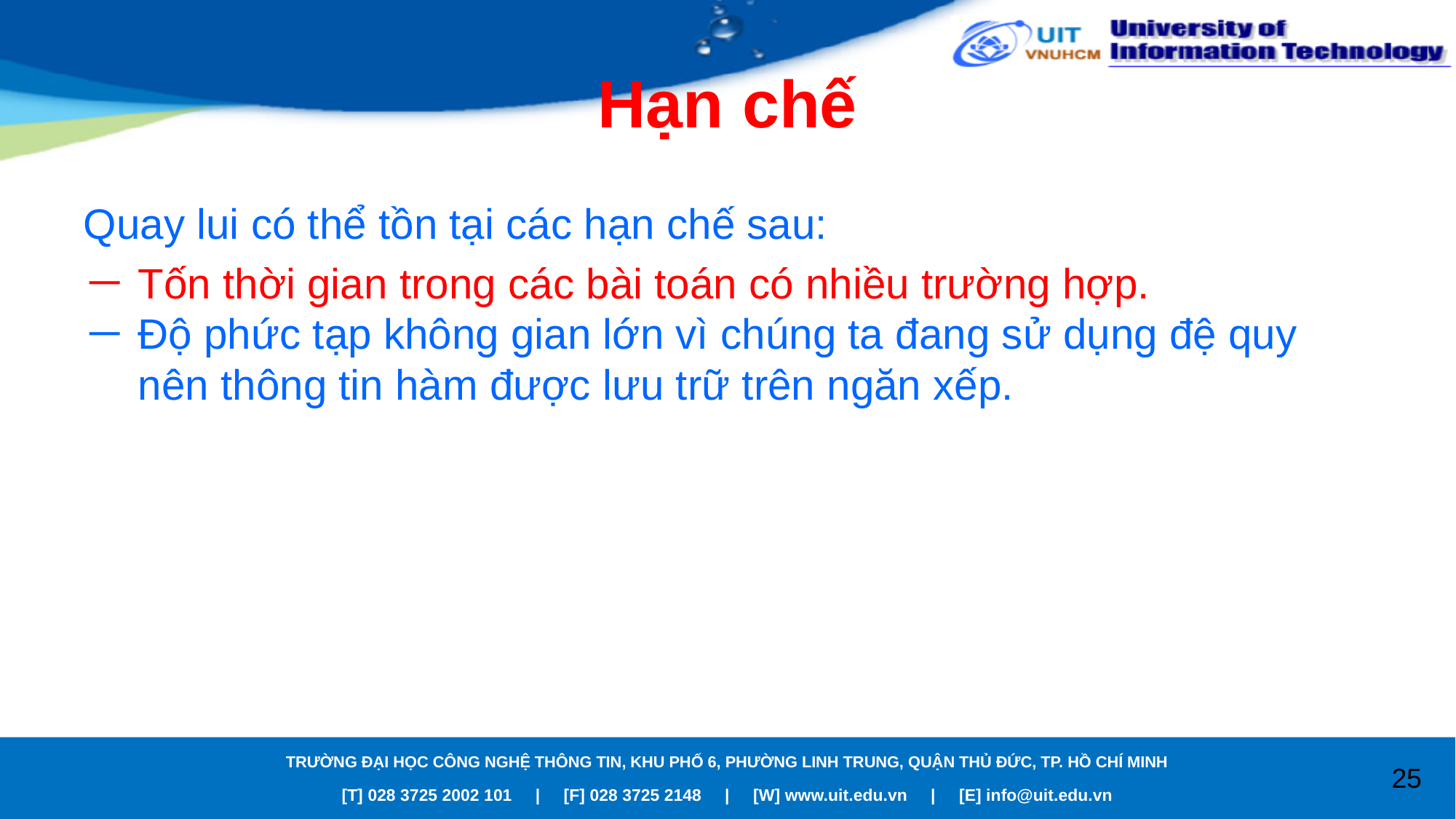

# Hạn chế
Quay lui có thể tồn tại các hạn chế sau:
Tốn thời gian trong các bài toán có nhiều trường hợp.
Độ phức tạp không gian lớn vì chúng ta đang sử dụng đệ quy nên thông tin hàm được lưu trữ trên ngăn xếp.